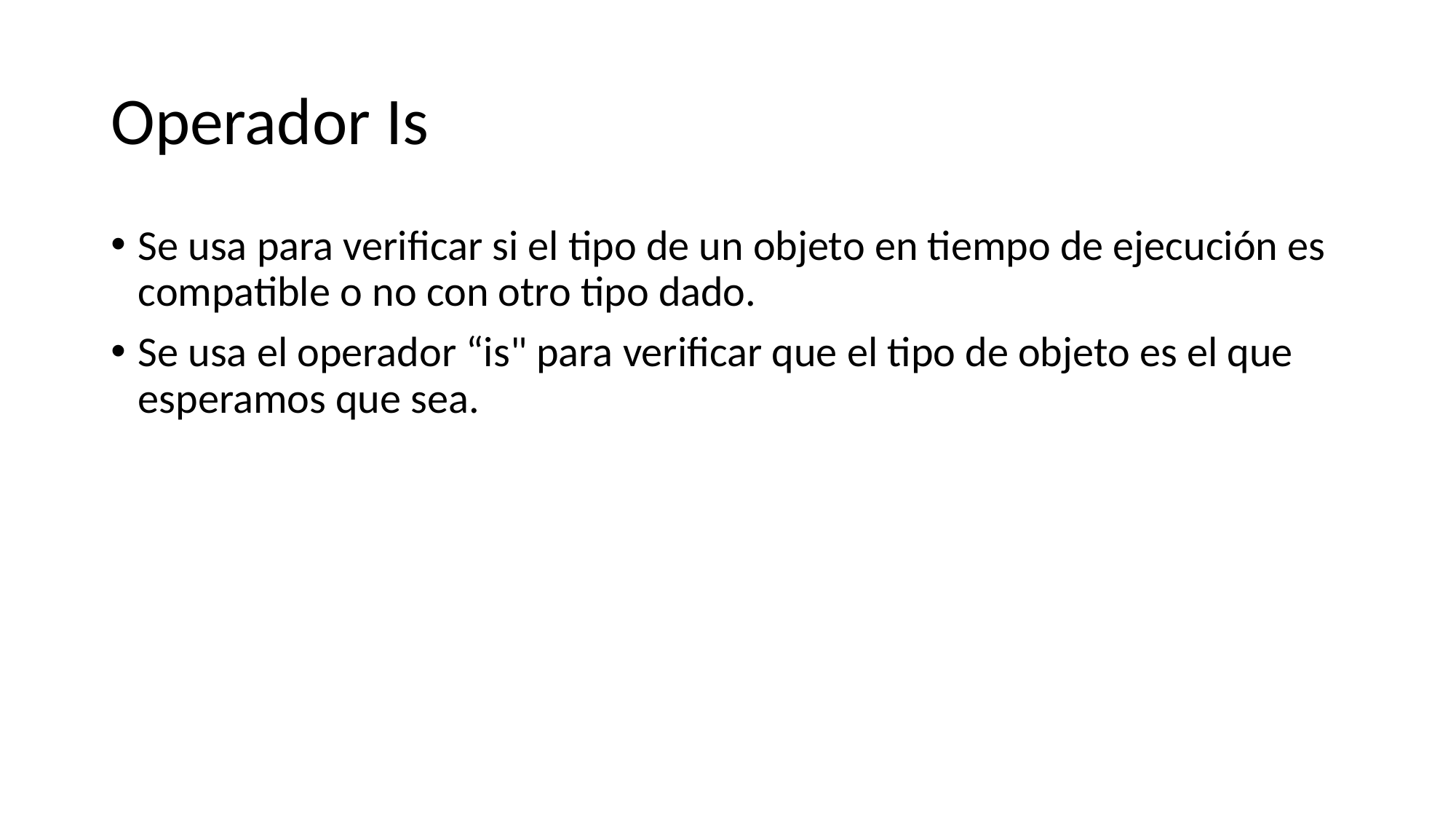

# Operador Is
Se usa para verificar si el tipo de un objeto en tiempo de ejecución es compatible o no con otro tipo dado.
Se usa el operador “is" para verificar que el tipo de objeto es el que esperamos que sea.